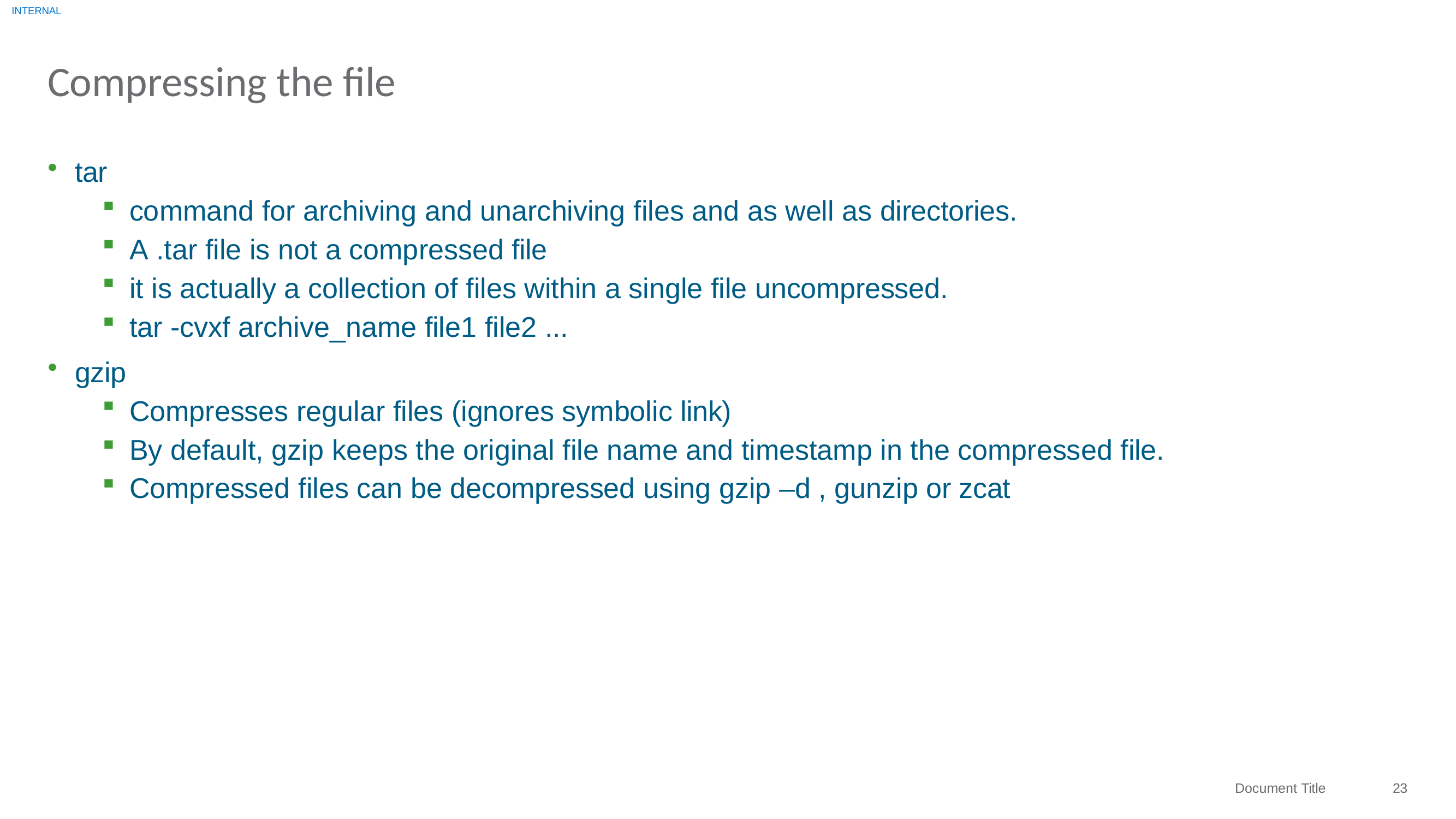

INTERNAL
# Compressing the file
tar
command for archiving and unarchiving files and as well as directories.
A .tar file is not a compressed file
it is actually a collection of files within a single file uncompressed.
tar -cvxf archive_name file1 file2 ...
gzip
Compresses regular files (ignores symbolic link)
By default, gzip keeps the original file name and timestamp in the compressed file.
Compressed files can be decompressed using gzip –d , gunzip or zcat
23
Document Title